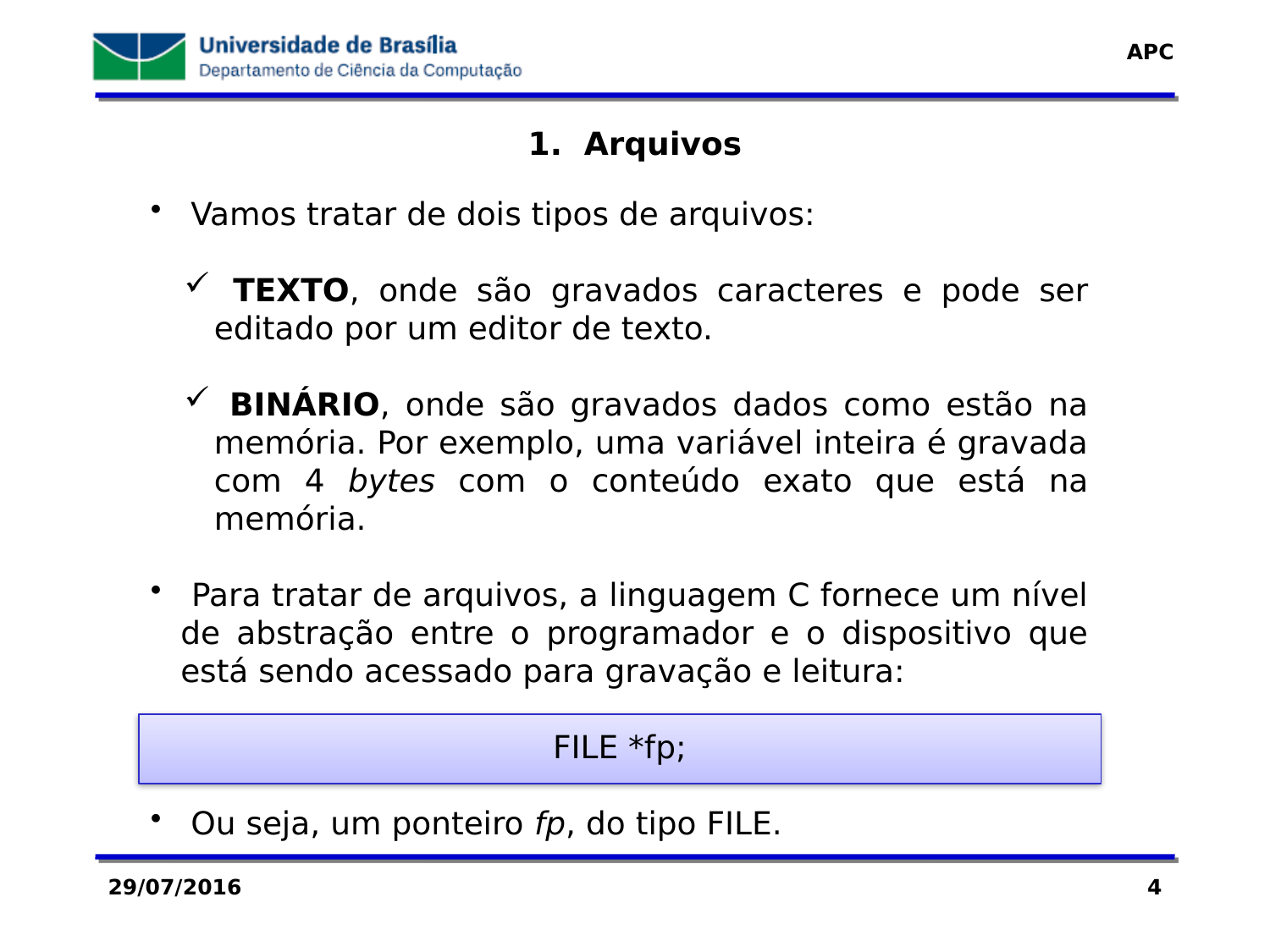

1.  Arquivos
 Vamos tratar de dois tipos de arquivos:

 TEXTO, onde são gravados caracteres e pode ser editado por um editor de texto.

 BINÁRIO, onde são gravados dados como estão na memória. Por exemplo, uma variável inteira é gravada com 4 bytes com o conteúdo exato que está na memória.

 Para tratar de arquivos, a linguagem C fornece um nível de abstração entre o programador e o dispositivo que está sendo acessado para gravação e leitura:

FILE *fp;

 Ou seja, um ponteiro fp, do tipo FILE.

29/07/2016
4